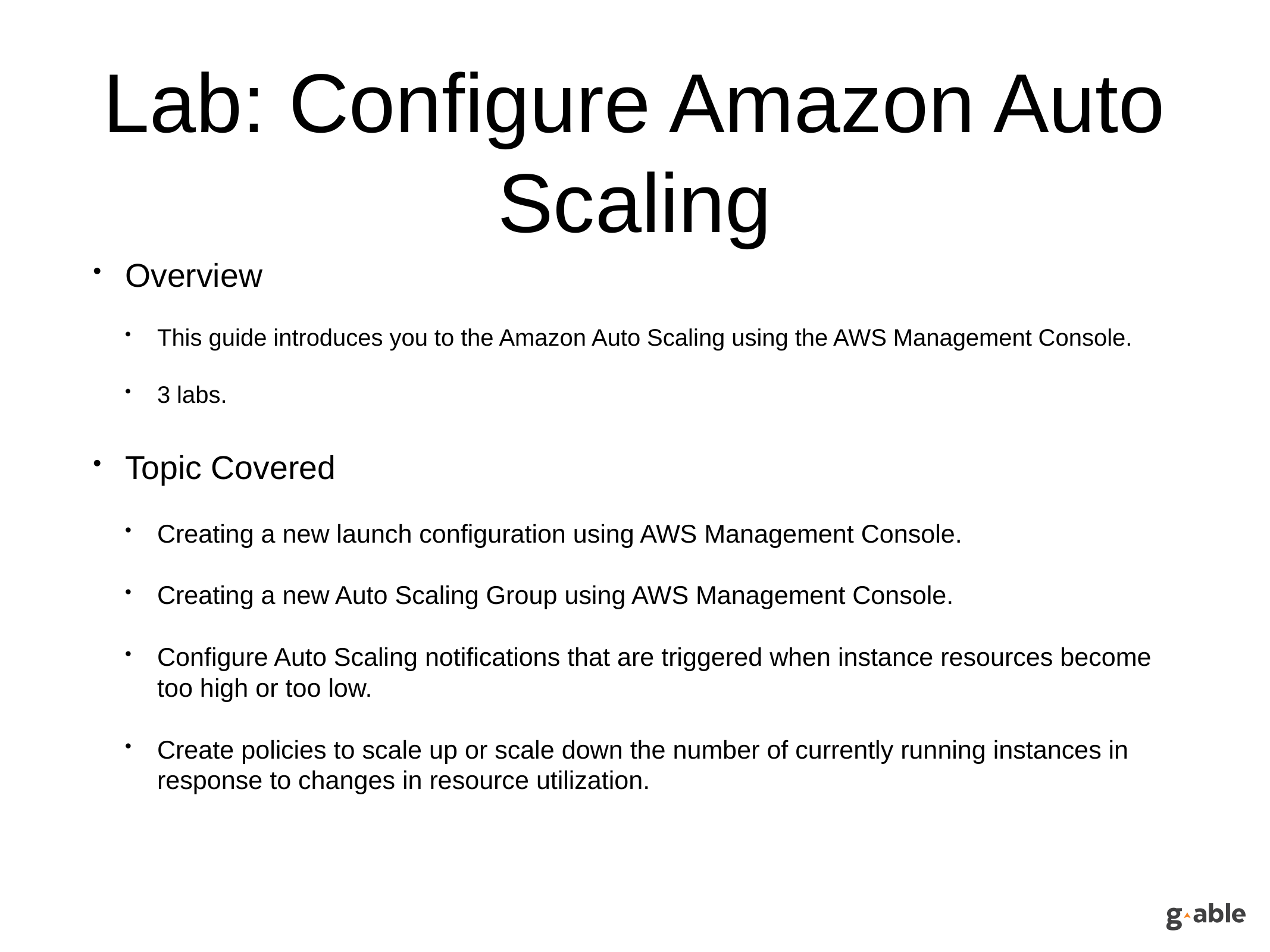

# Lab: Configure Amazon Auto Scaling
Overview
This guide introduces you to the Amazon Auto Scaling using the AWS Management Console.
3 labs.
Topic Covered
Creating a new launch configuration using AWS Management Console.
Creating a new Auto Scaling Group using AWS Management Console.
Configure Auto Scaling notifications that are triggered when instance resources become too high or too low.
Create policies to scale up or scale down the number of currently running instances in response to changes in resource utilization.
9